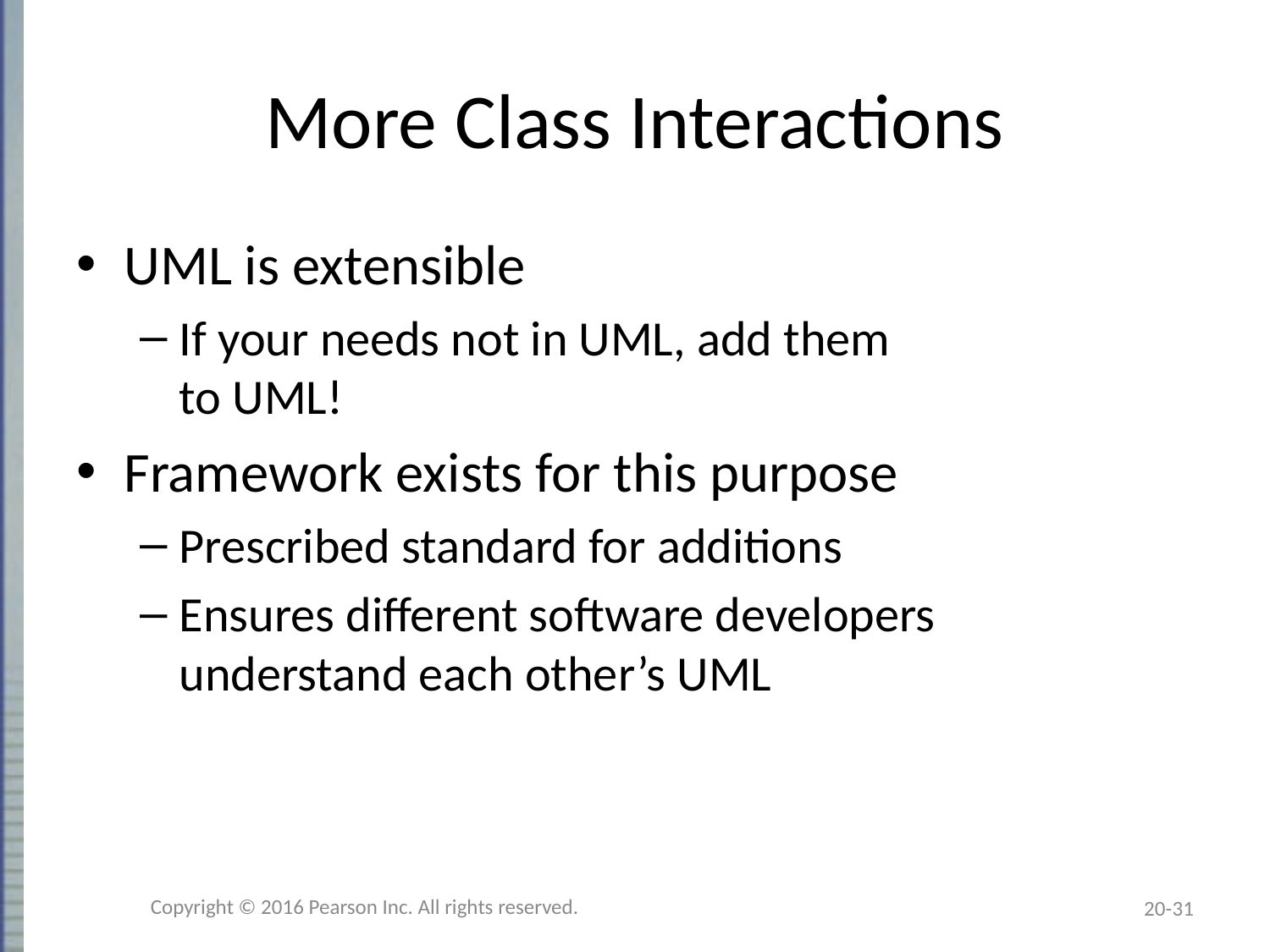

# More Class Interactions
UML is extensible
If your needs not in UML, add them
to UML!
Framework exists for this purpose
Prescribed standard for additions
Ensures different software developers
understand each other’s UML
Copyright © 2016 Pearson Inc. All rights reserved.
20-31